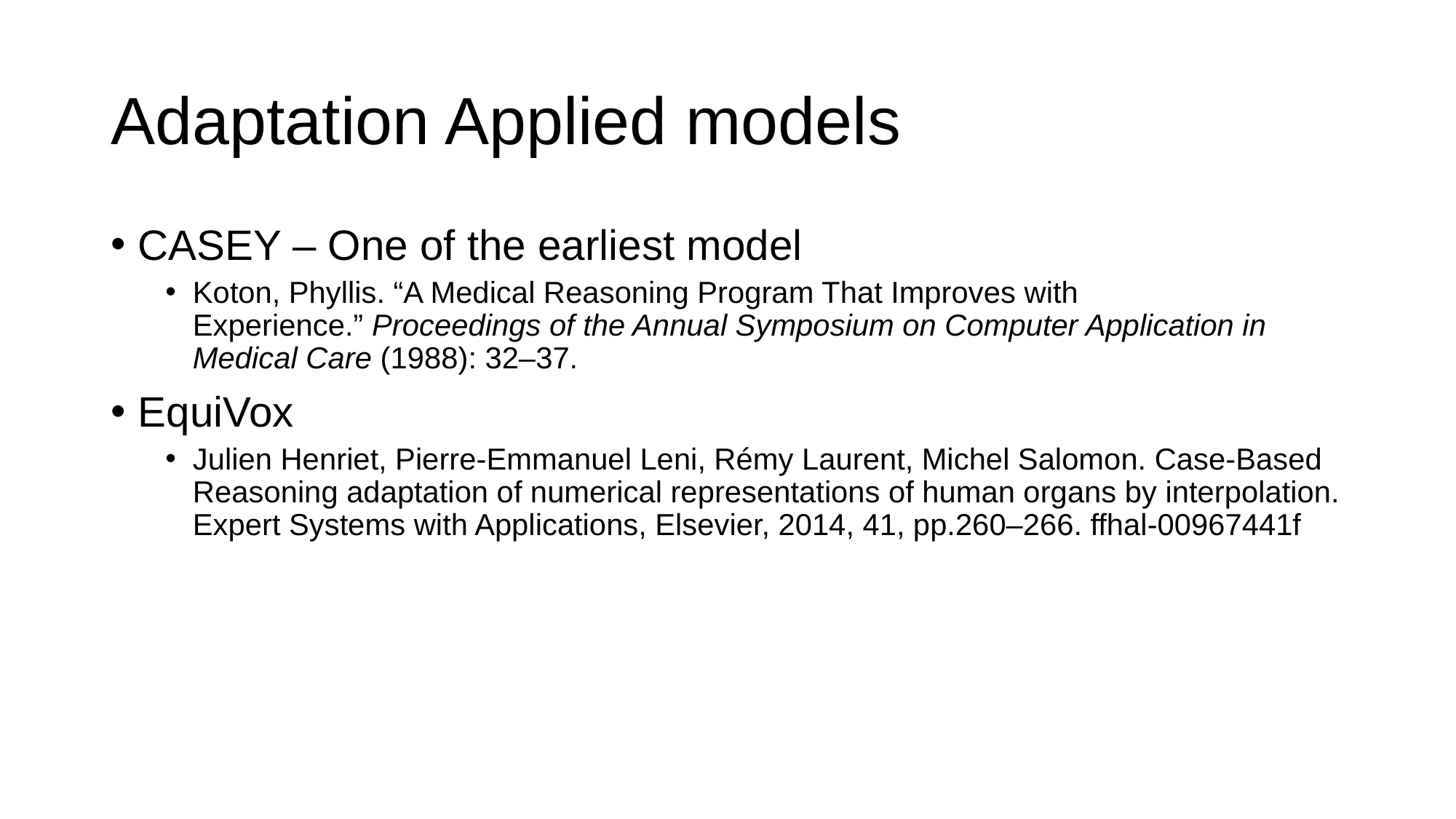

# Adaptation Applied models
CASEY – One of the earliest model
Koton, Phyllis. “A Medical Reasoning Program That Improves with Experience.” Proceedings of the Annual Symposium on Computer Application in Medical Care (1988): 32–37.
EquiVox
Julien Henriet, Pierre-Emmanuel Leni, Rémy Laurent, Michel Salomon. Case-Based Reasoning adaptation of numerical representations of human organs by interpolation. Expert Systems with Applications, Elsevier, 2014, 41, pp.260–266. ffhal-00967441f